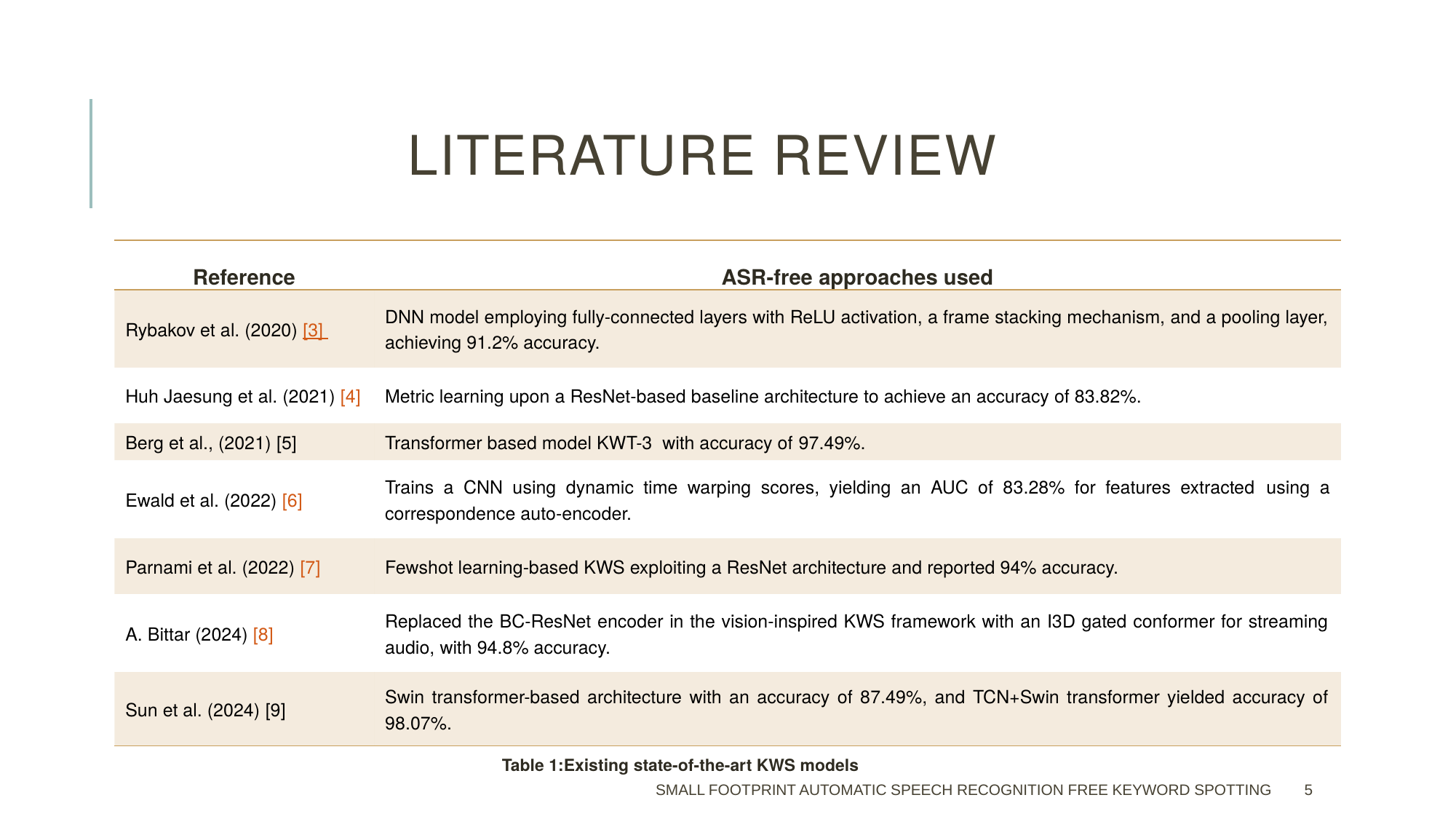

# Literature review
| Reference | ASR-free approaches used |
| --- | --- |
| Rybakov et al. (2020) [3] | DNN model employing fully-connected layers with ReLU activation, a frame stacking mechanism, and a pooling layer, achieving 91.2% accuracy. |
| Huh Jaesung et al. (2021) [4] | Metric learning upon a ResNet-based baseline architecture to achieve an accuracy of 83.82%. |
| Berg et al., (2021) [5] | Transformer based model KWT-3 with accuracy of 97.49%. |
| Ewald et al. (2022) [6] | Trains a CNN using dynamic time warping scores, yielding an AUC of 83.28% for features extracted using a correspondence auto-encoder. |
| Parnami et al. (2022) [7] | Fewshot learning-based KWS exploiting a ResNet architecture and reported 94% accuracy. |
| A. Bittar (2024) [8] | Replaced the BC-ResNet encoder in the vision-inspired KWS framework with an I3D gated conformer for streaming audio, with 94.8% accuracy. |
| Sun et al. (2024) [9] | Swin transformer-based architecture with an accuracy of 87.49%, and TCN+Swin transformer yielded accuracy of 98.07%. |
Table 1:Existing state-of-the-art KWS models
Small footprint automatic speech recognition free keyword spotting
5